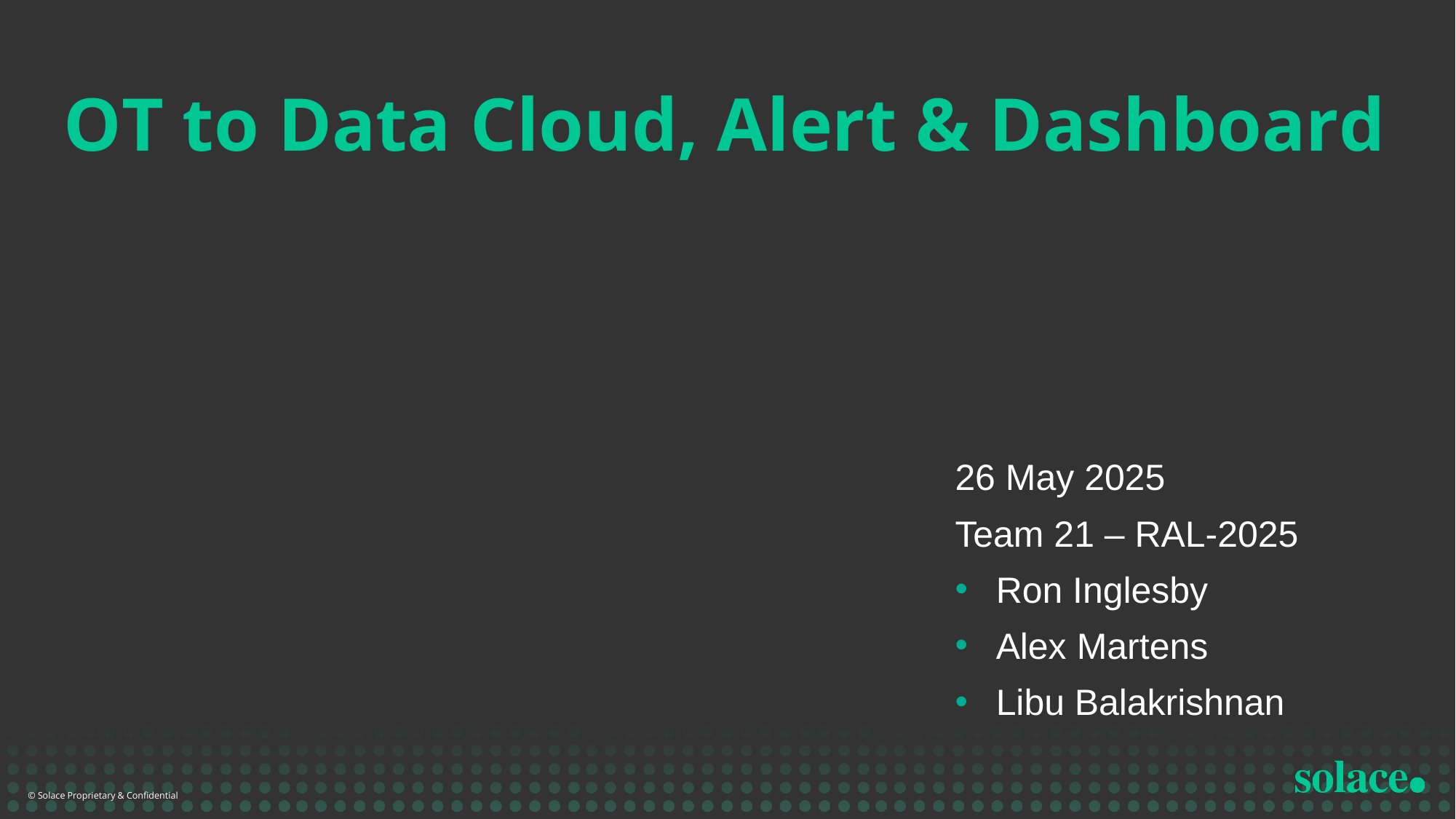

# OT to Data Cloud, Alert & Dashboard
26 May 2025
Team 21 – RAL-2025
Ron Inglesby
Alex Martens
Libu Balakrishnan
© Solace Proprietary & Confidential